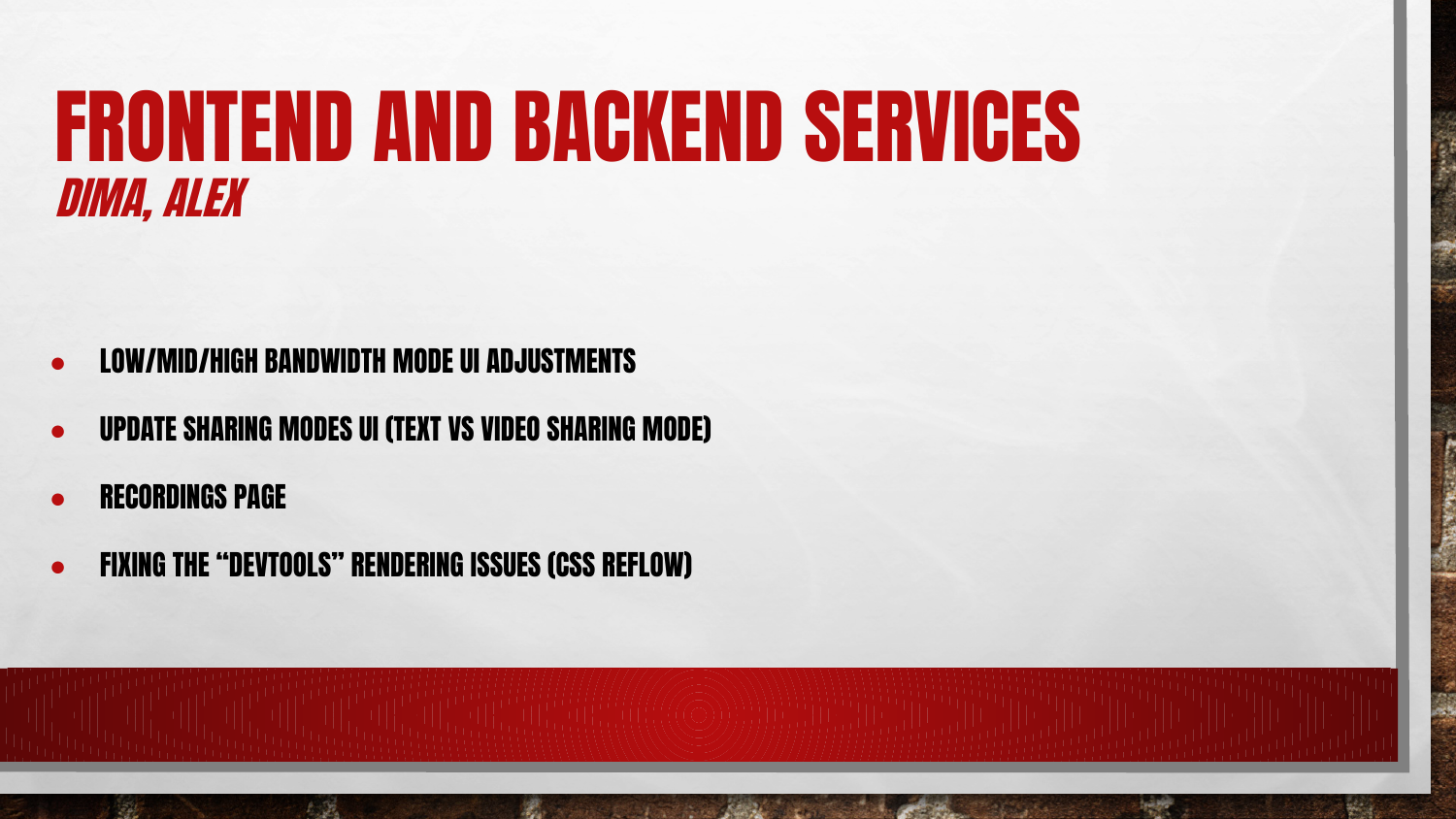

# Frontend and Backend Services
Dima, Alex
Low/Mid/High Bandwidth mode UI adjustments
Update sharing modes UI (text vs video sharing mode)
Recordings page
Fixing the “devtools” rendering issues (css reflow)